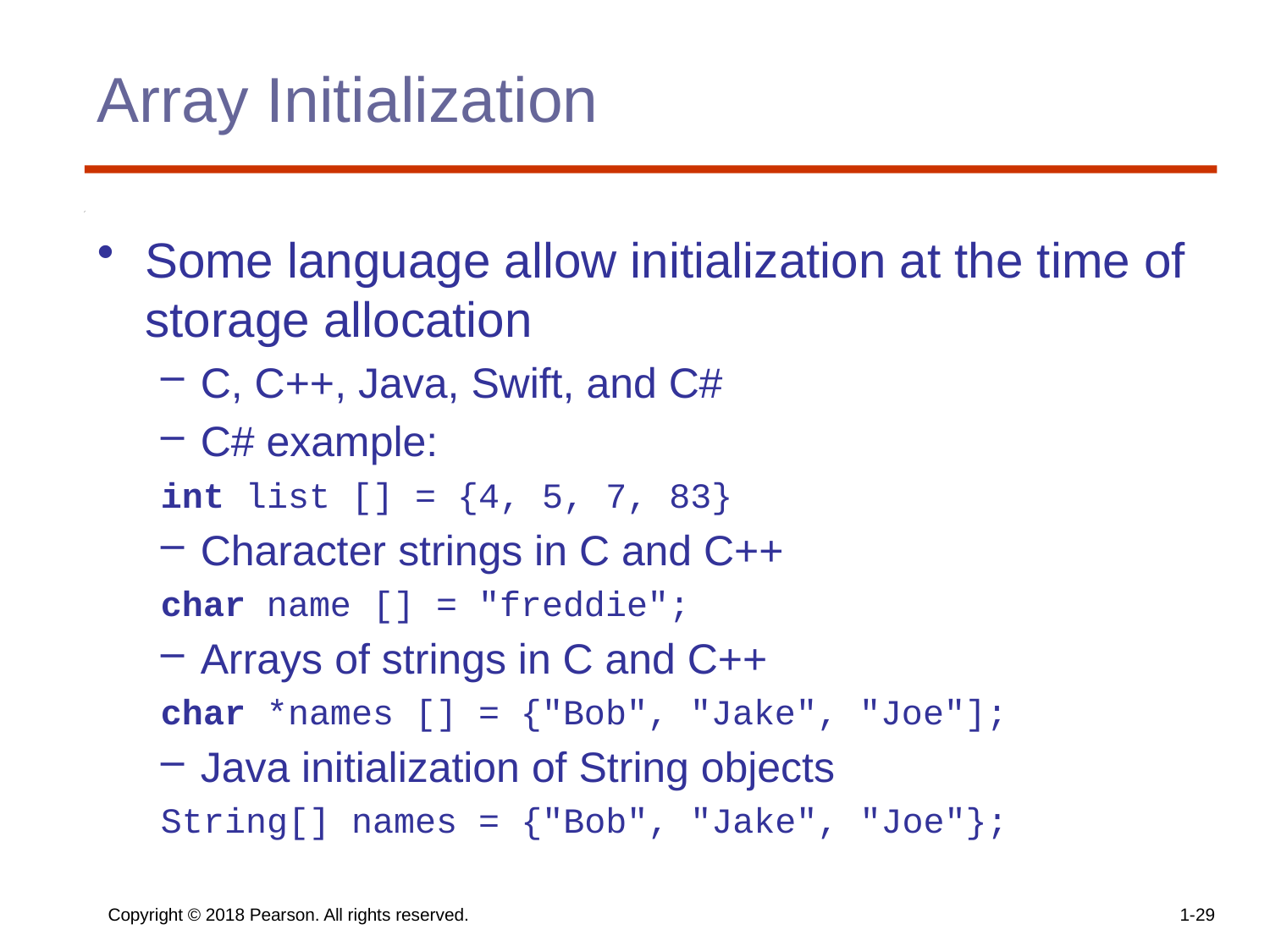

# Array Initialization
Some language allow initialization at the time of storage allocation
C, C++, Java, Swift, and C#
C# example:
int list [] = {4, 5, 7, 83}
Character strings in C and C++
char name [] = ″freddie″;
Arrays of strings in C and C++
char *names [] = {″Bob″, ″Jake″, ″Joe″];
Java initialization of String objects
String[] names = {″Bob″, ″Jake″, ″Joe″};
Copyright © 2018 Pearson. All rights reserved.
1-29